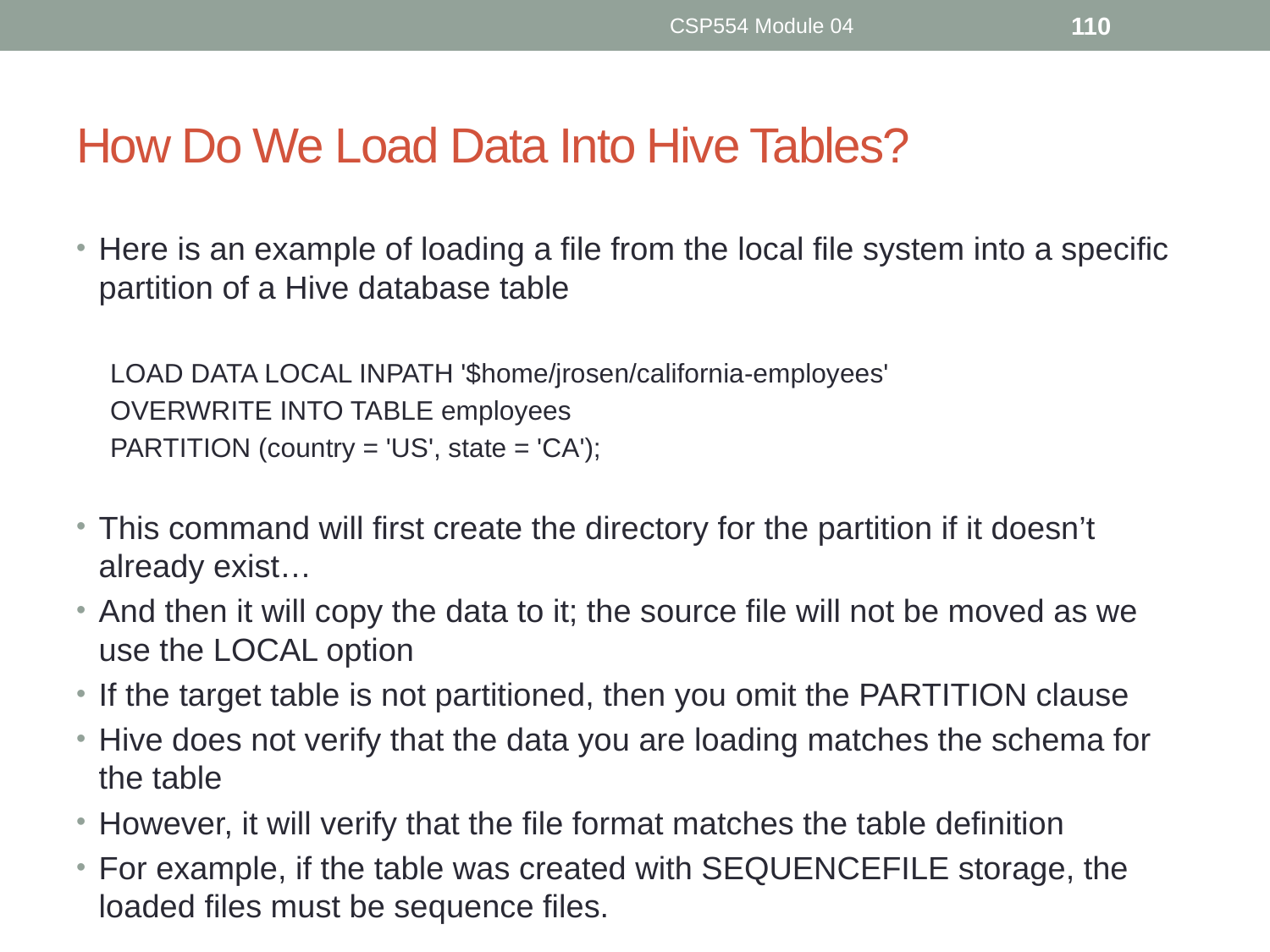

CSP554 Module 04
110
# How Do We Load Data Into Hive Tables?
Here is an example of loading a file from the local file system into a specific partition of a Hive database table

LOAD DATA LOCAL INPATH '$home/jrosen/california-employees'
OVERWRITE INTO TABLE employees
PARTITION (country = 'US', state = 'CA');

This command will first create the directory for the partition if it doesn’t already exist…
And then it will copy the data to it; the source file will not be moved as we use the LOCAL option
If the target table is not partitioned, then you omit the PARTITION clause
Hive does not verify that the data you are loading matches the schema for the table
However, it will verify that the file format matches the table definition
For example, if the table was created with SEQUENCEFILE storage, the loaded files must be sequence files.